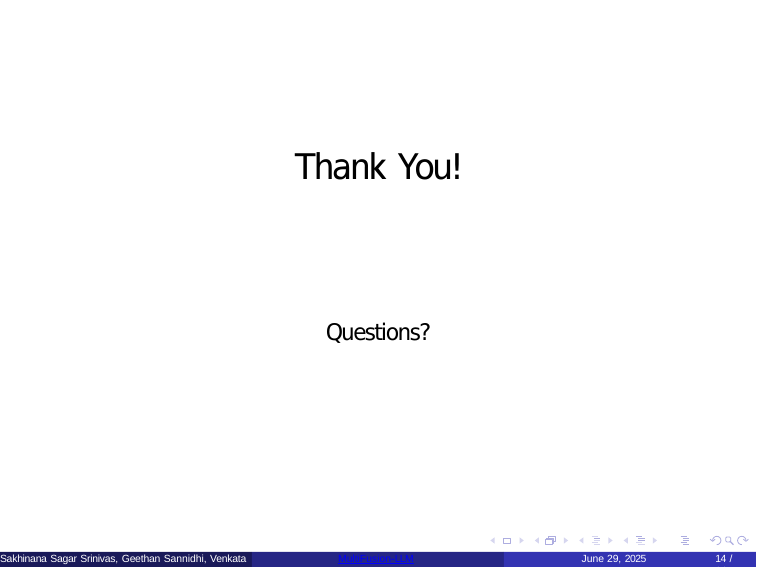

Thank You!
Questions?
Sakhinana Sagar Srinivas, Geethan Sannidhi, Venkata
MultiFusion-LLM
June 29, 2025
14 / 14